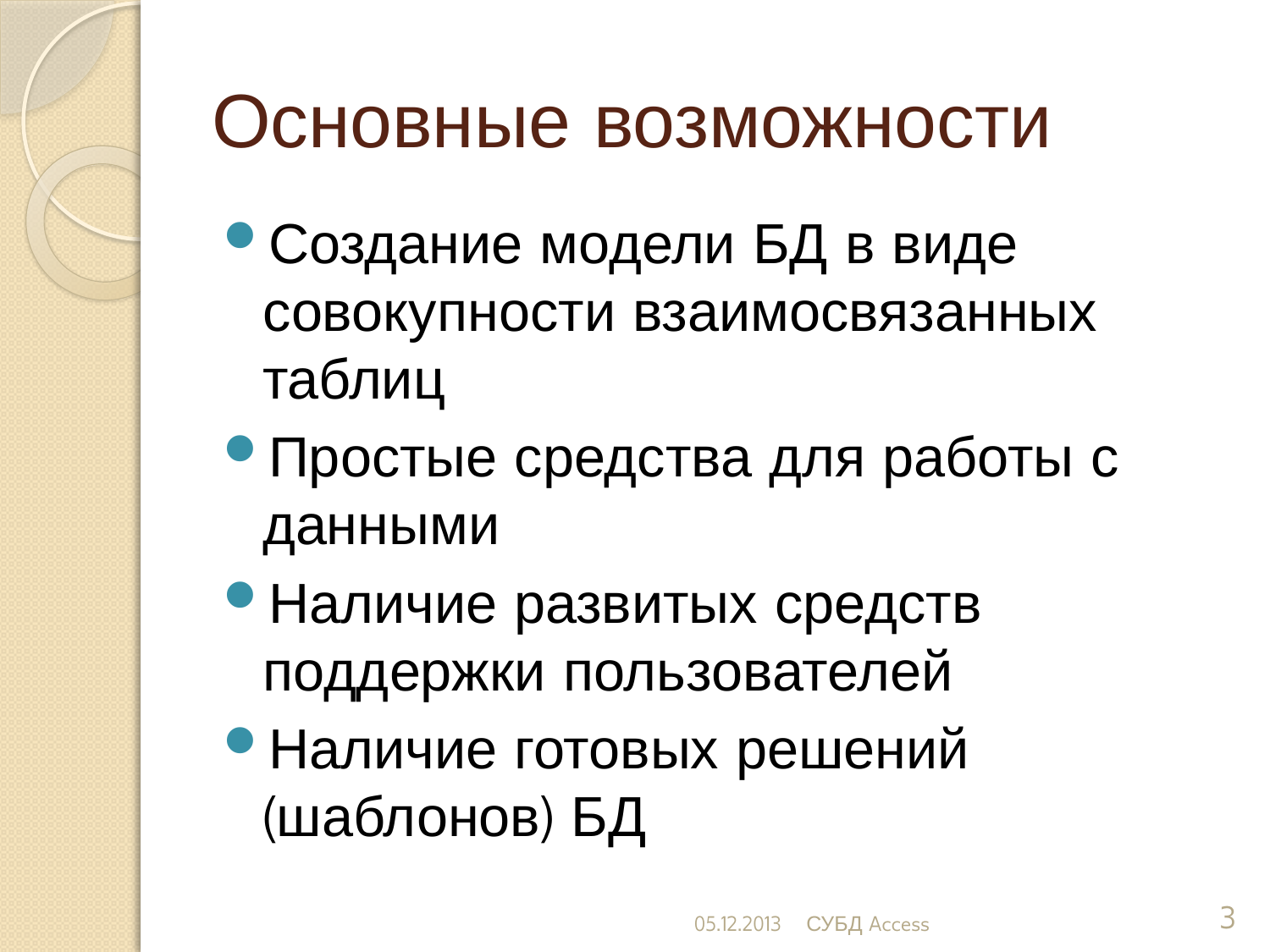

# Основные возможности
Создание модели БД в виде совокупности взаимосвязанных таблиц
Простые средства для работы с данными
Наличие развитых средств поддержки пользователей
Наличие готовых решений (шаблонов) БД
05.12.2013
СУБД Access
3